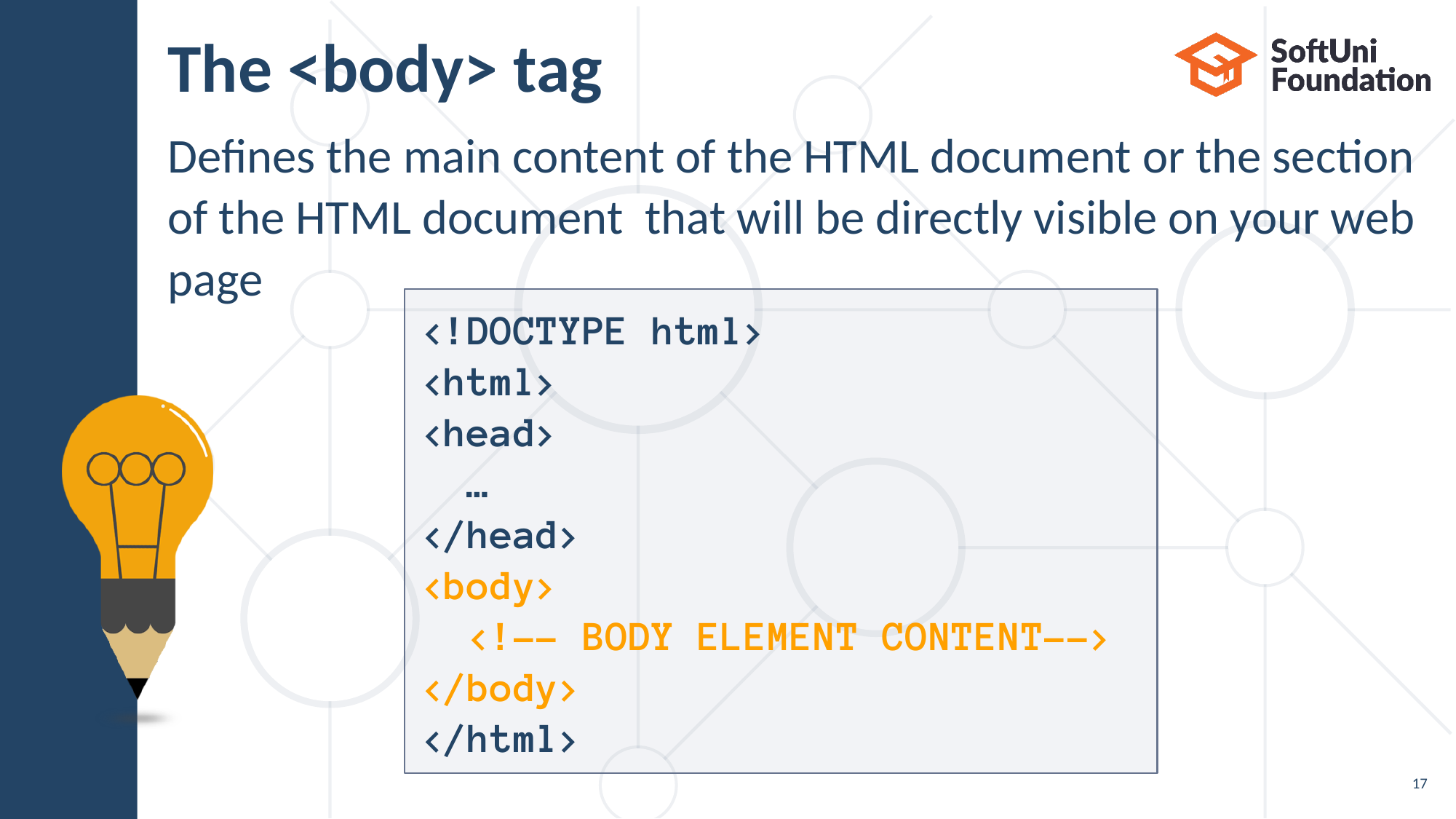

# The <body> tag
Defines the main content of the HTML document or the section of the HTML document  that will be directly visible on your web page

<!DOCTYPE html>
<html>
<head>
  …
</head>
<body>
  <!-- BODY ELEMENT CONTENT-->
</body>
</html>
17